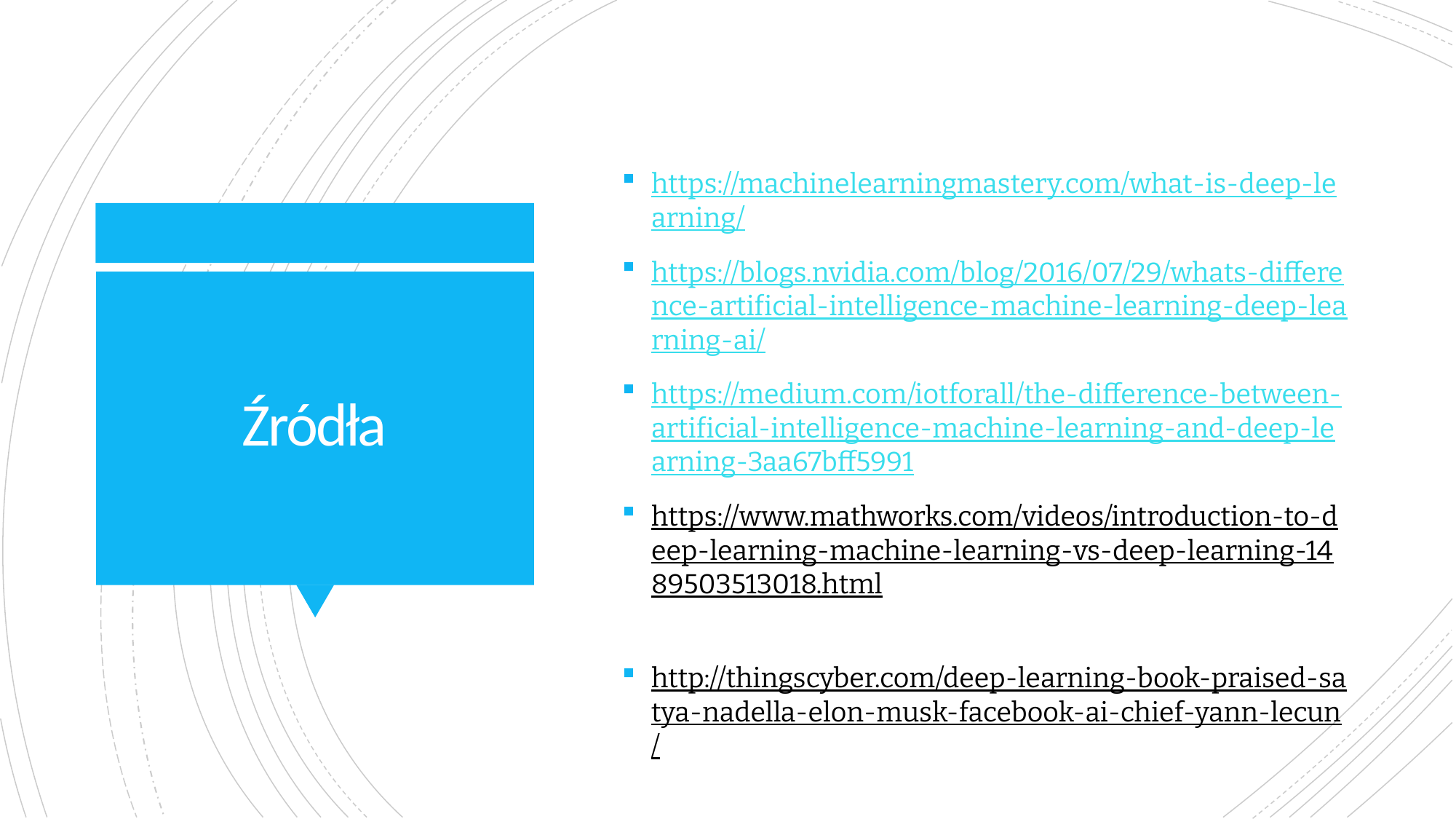

https://machinelearningmastery.com/what-is-deep-learning/
https://blogs.nvidia.com/blog/2016/07/29/whats-difference-artificial-intelligence-machine-learning-deep-learning-ai/
https://medium.com/iotforall/the-difference-between-artificial-intelligence-machine-learning-and-deep-learning-3aa67bff5991
https://www.mathworks.com/videos/introduction-to-deep-learning-machine-learning-vs-deep-learning-1489503513018.html
http://thingscyber.com/deep-learning-book-praised-satya-nadella-elon-musk-facebook-ai-chief-yann-lecun/
https://medium.com/swlh/ill-tell-you-why-deep-learning-is-so-popular-and-in-demand-5aca72628780
https://mapr.com/blog/demystifying-ai-ml-dl/

# Źródła